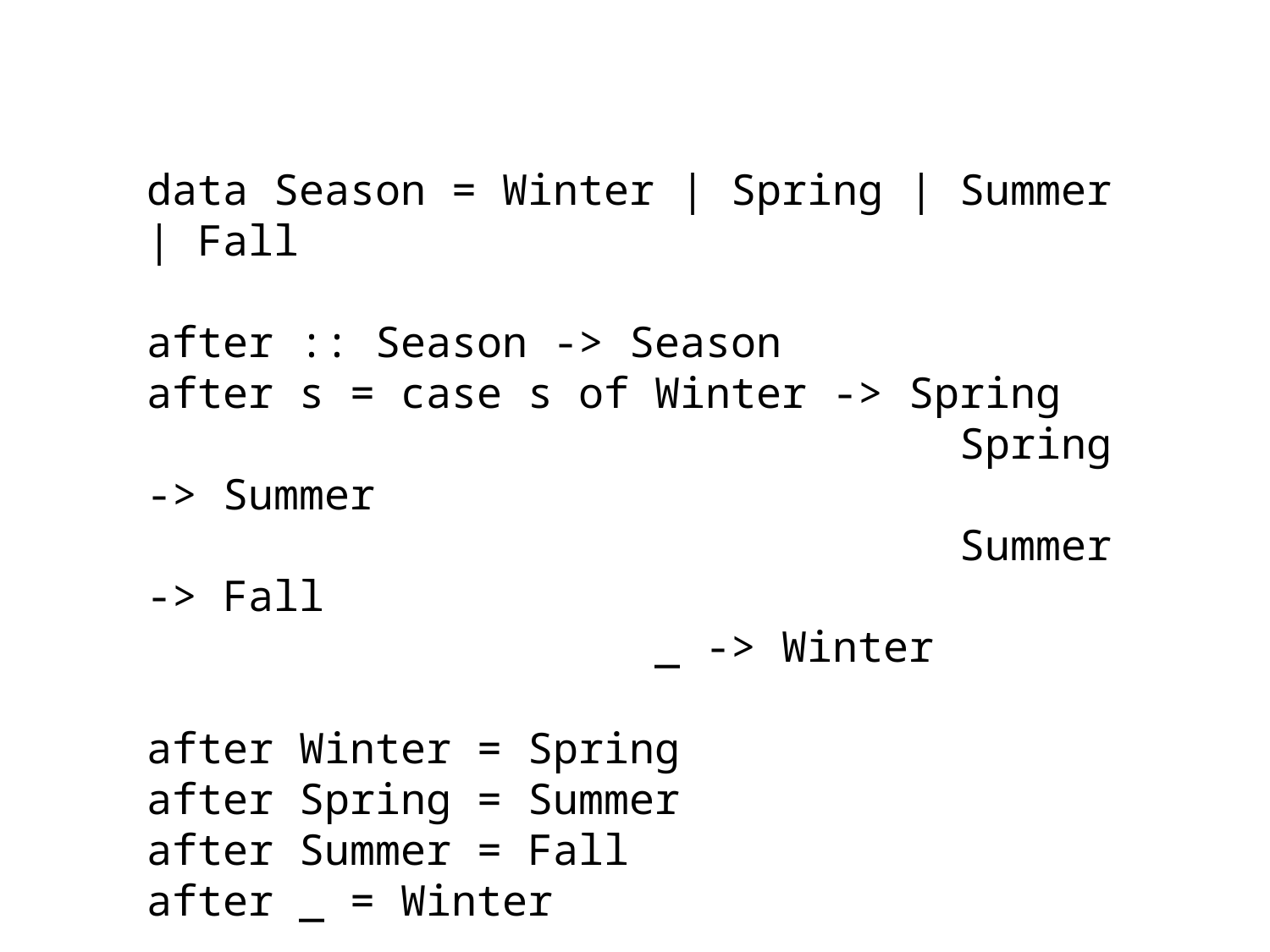

data Season = Winter | Spring | Summer | Fall

after :: Season -> Season
after s = case s of Winter -> Spring
						  Spring -> Summer
						  Summer -> Fall
                    _ -> Winter

after Winter = Spring
after Spring = Summer
after Summer = Fall
after _ = Winter